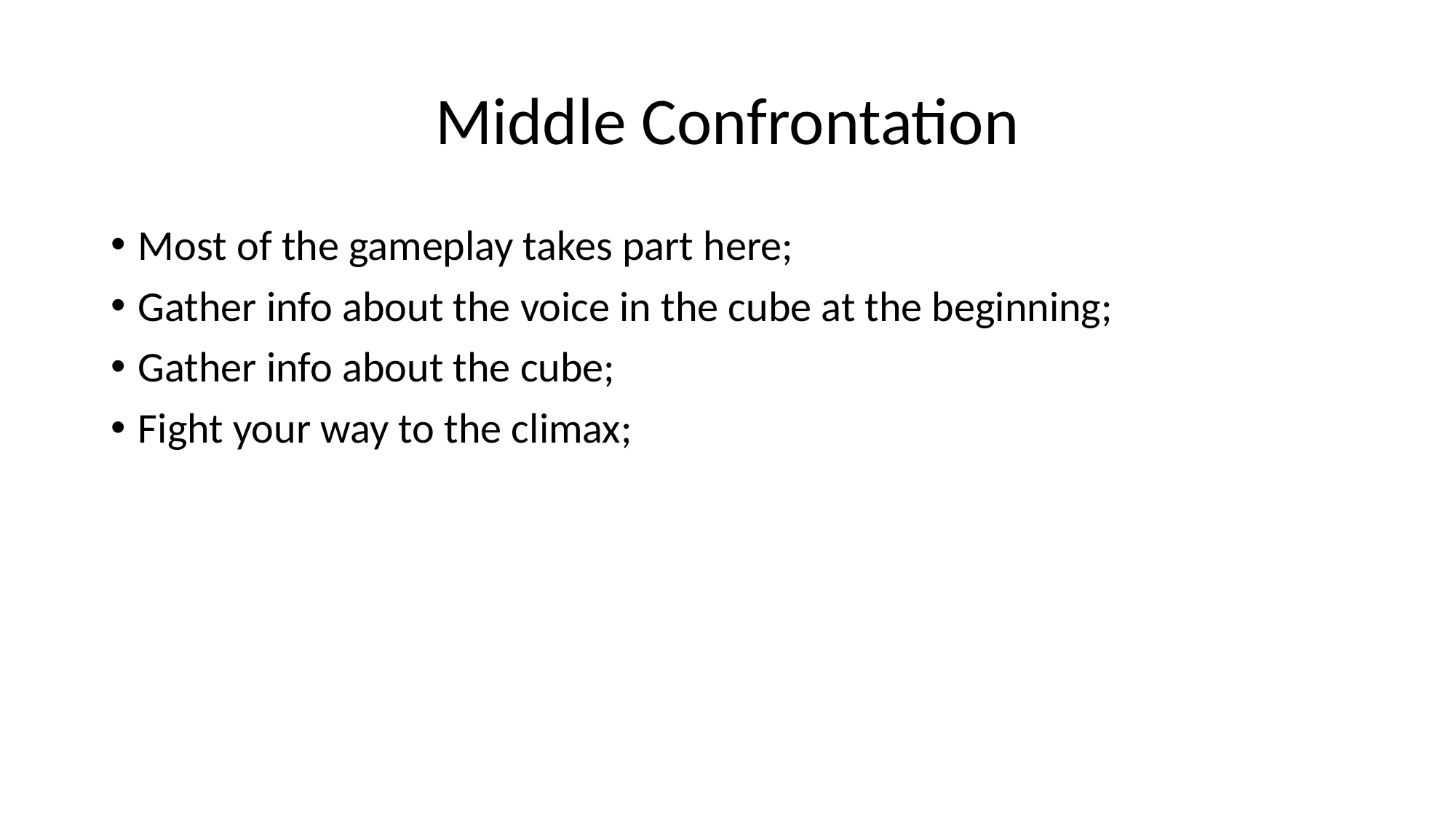

# Middle Confrontation
Most of the gameplay takes part here;
Gather info about the voice in the cube at the beginning;
Gather info about the cube;
Fight your way to the climax;